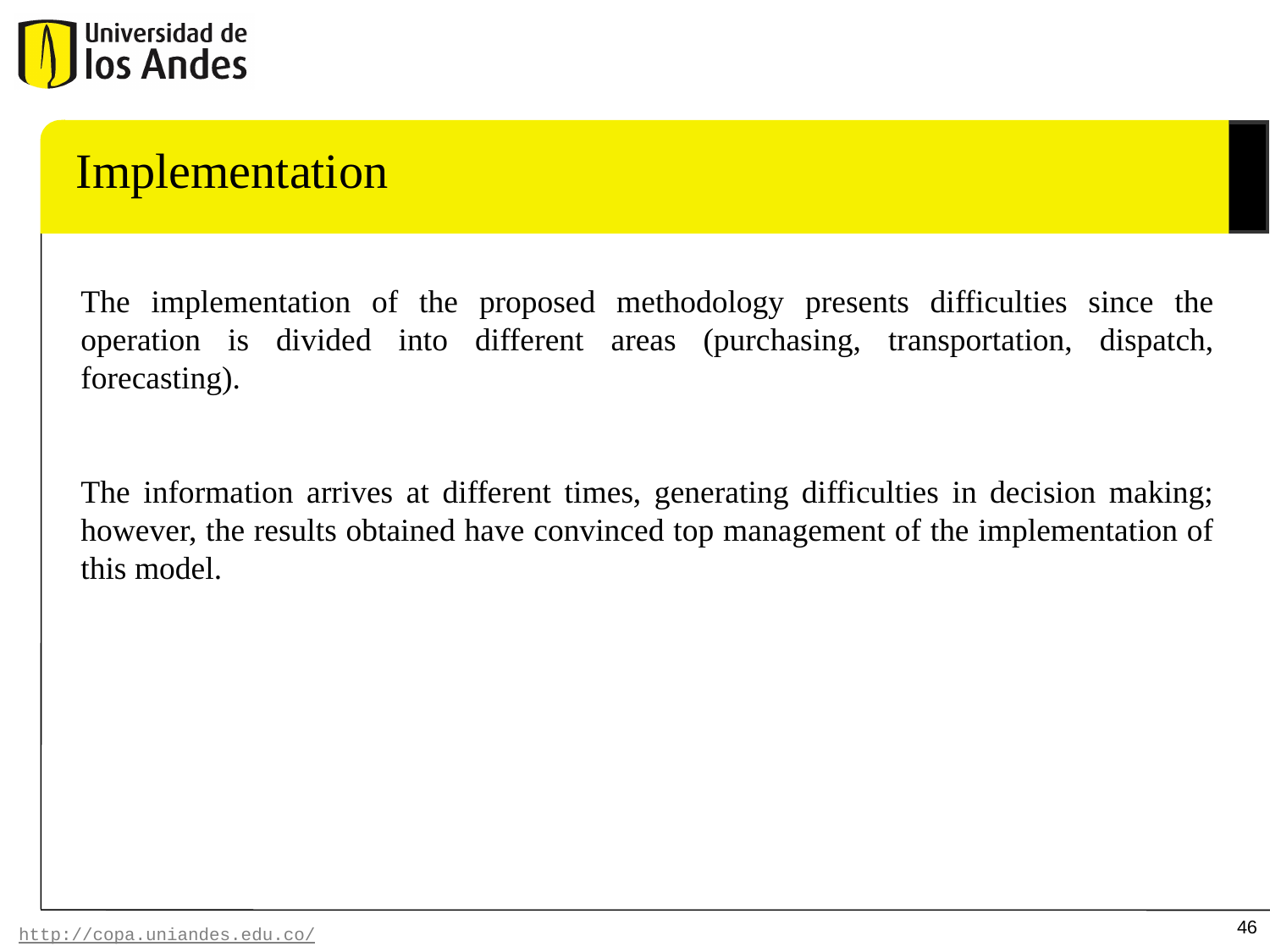

Implementation
The implementation of the proposed methodology presents difficulties since the operation is divided into different areas (purchasing, transportation, dispatch, forecasting).

The information arrives at different times, generating difficulties in decision making; however, the results obtained have convinced top management of the implementation of this model.
46